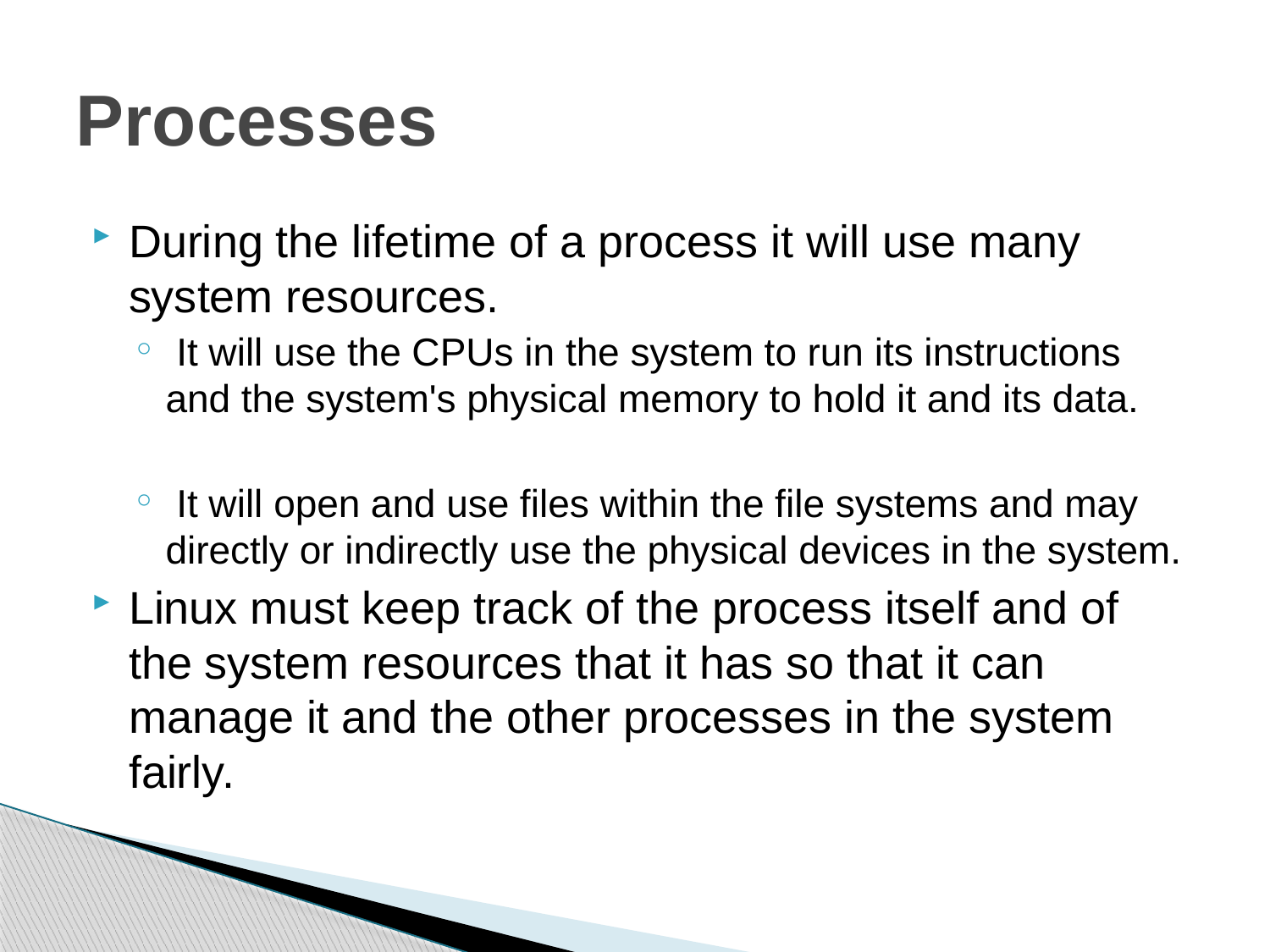

# Processes
During the lifetime of a process it will use many system resources.
 It will use the CPUs in the system to run its instructions and the system's physical memory to hold it and its data.

 It will open and use files within the file systems and may directly or indirectly use the physical devices in the system.
Linux must keep track of the process itself and of the system resources that it has so that it can manage it and the other processes in the system fairly.